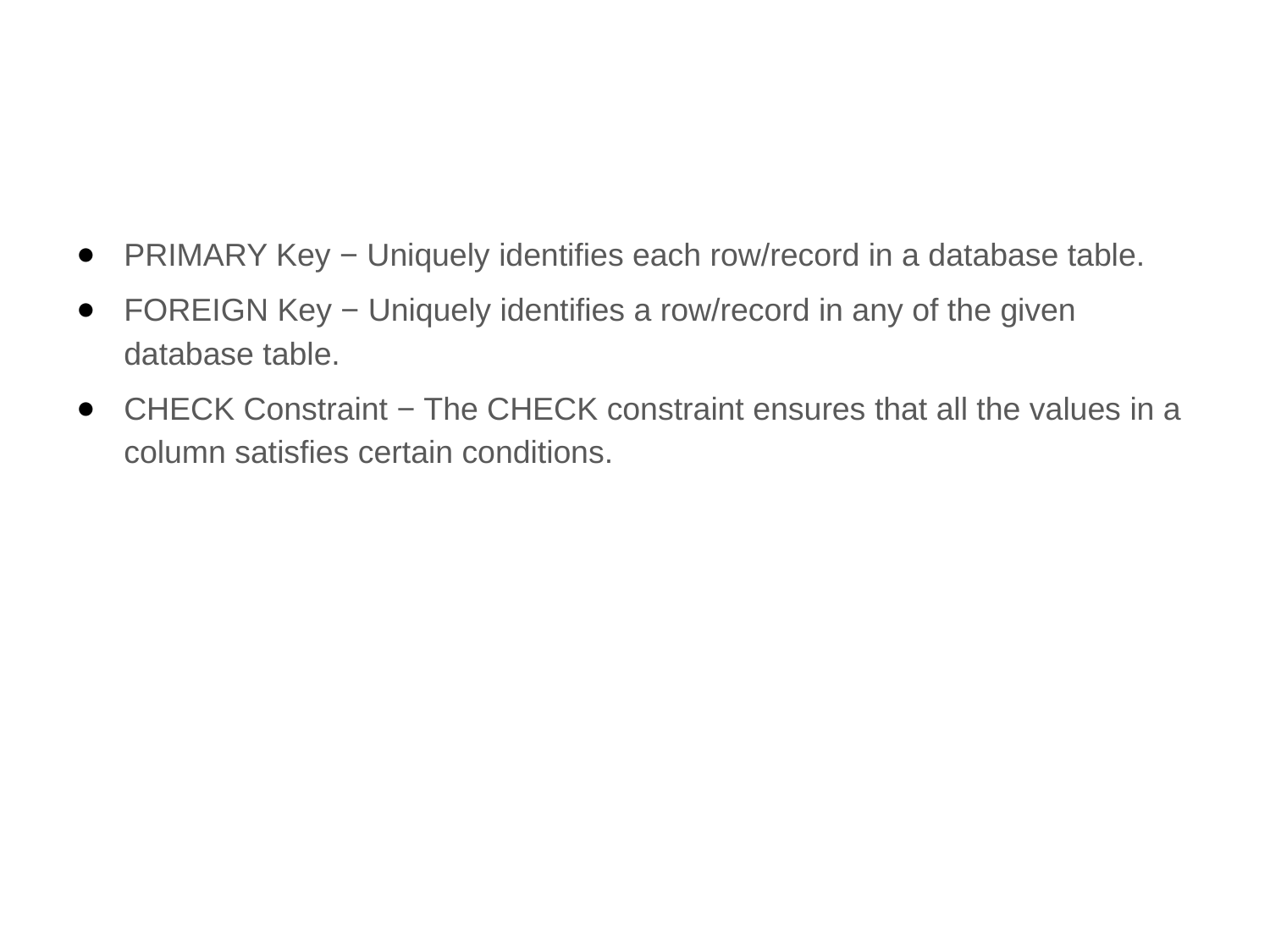

#
PRIMARY Key − Uniquely identifies each row/record in a database table.
FOREIGN Key − Uniquely identifies a row/record in any of the given database table.
CHECK Constraint − The CHECK constraint ensures that all the values in a column satisfies certain conditions.